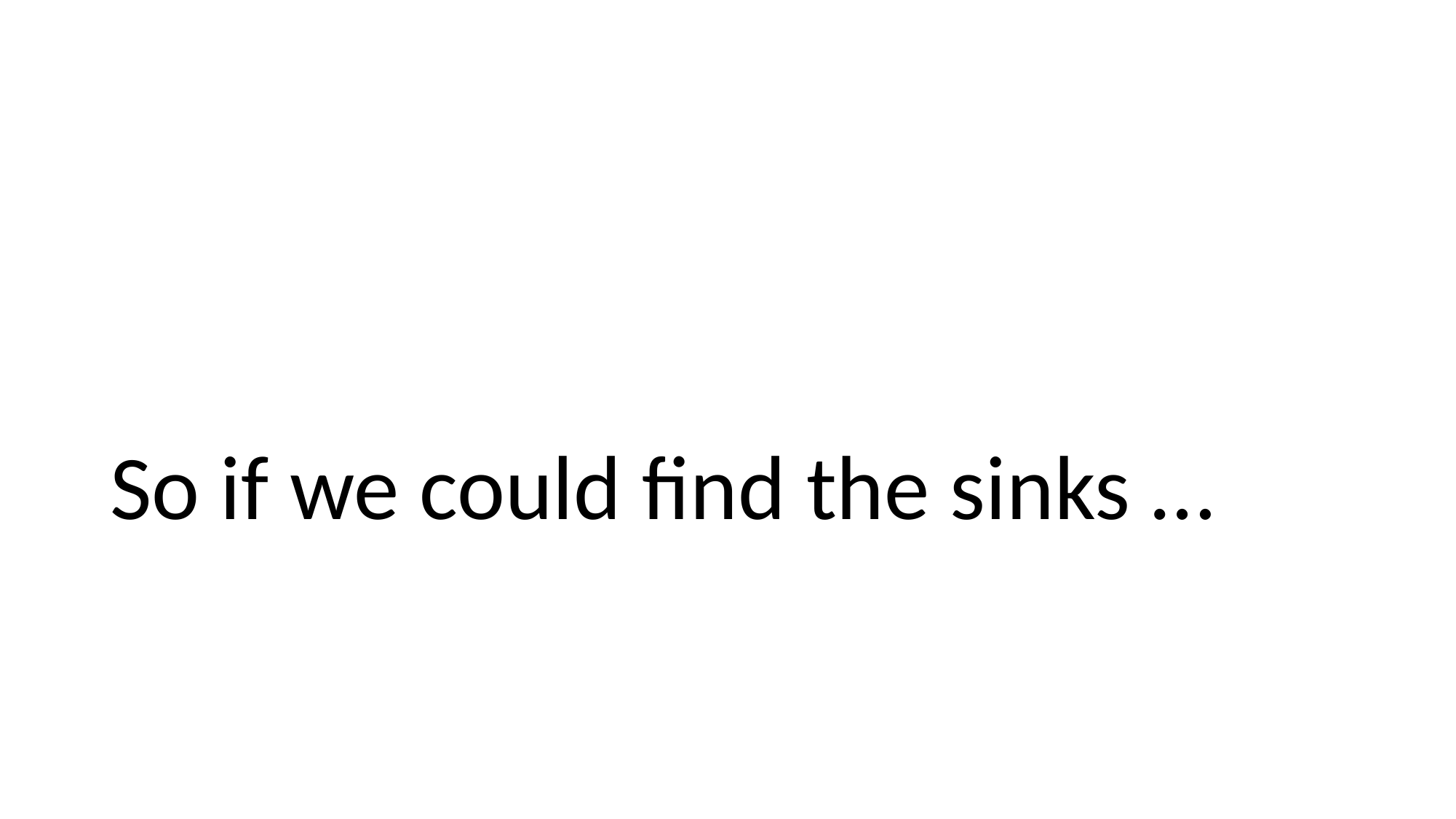

# So if we could find the sinks …